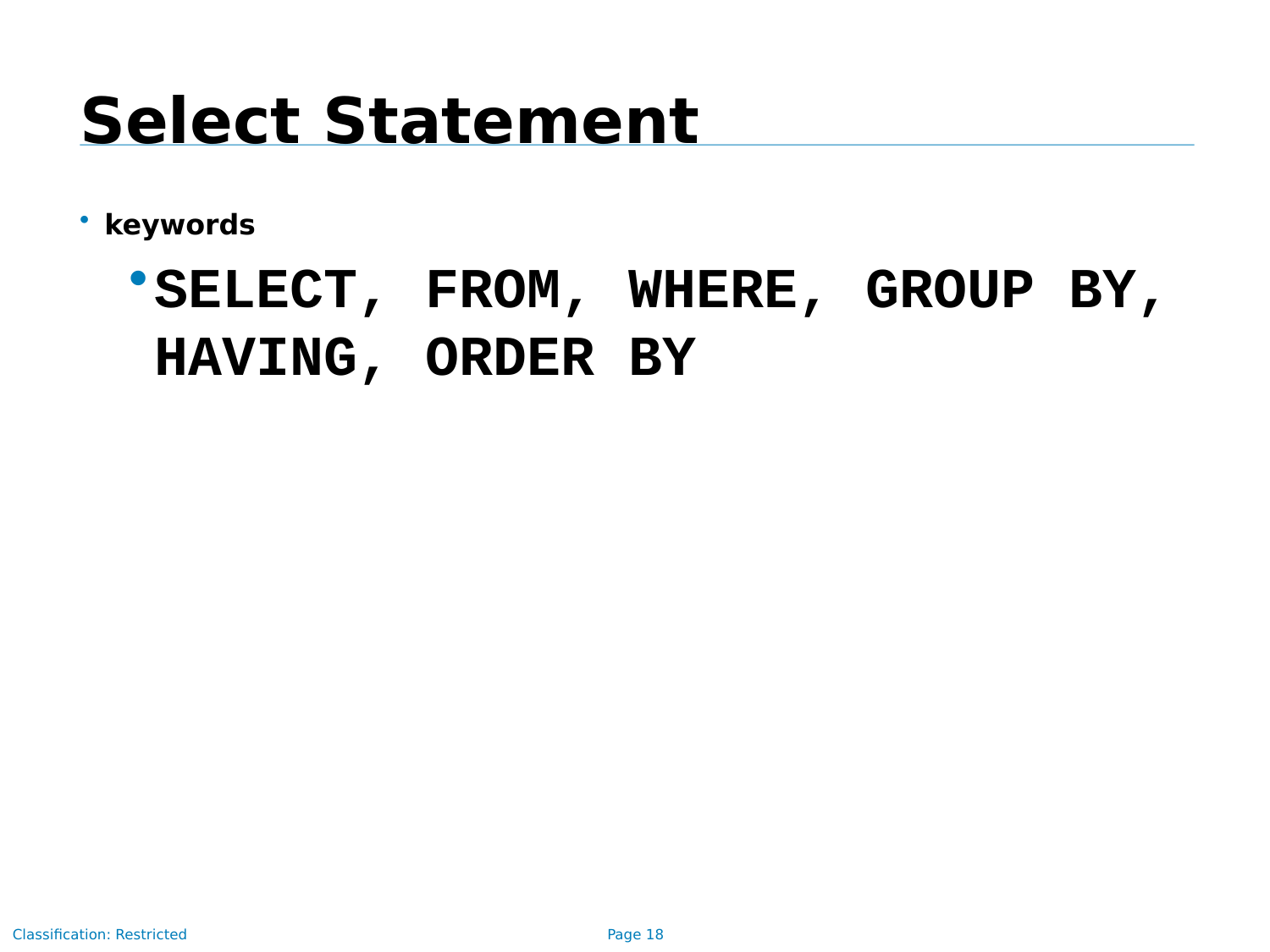

# Select Statement
keywords
SELECT, FROM, WHERE, GROUP BY, HAVING, ORDER BY